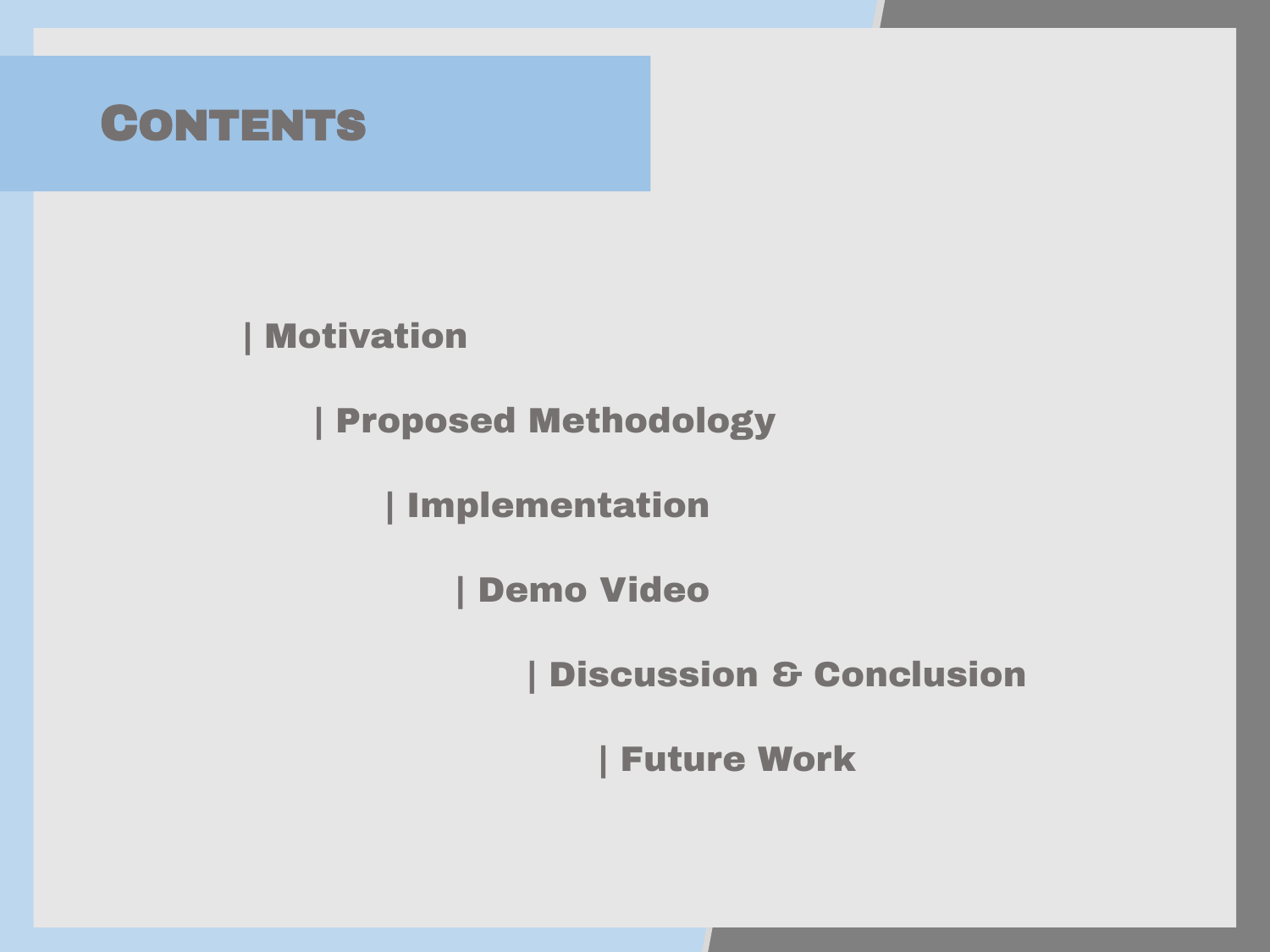

# CONTENTS
| Motivation
      | Proposed Methodology
            | Implementation
                  | Demo Video
                        | Discussion & Conclusion
                              | Future Work